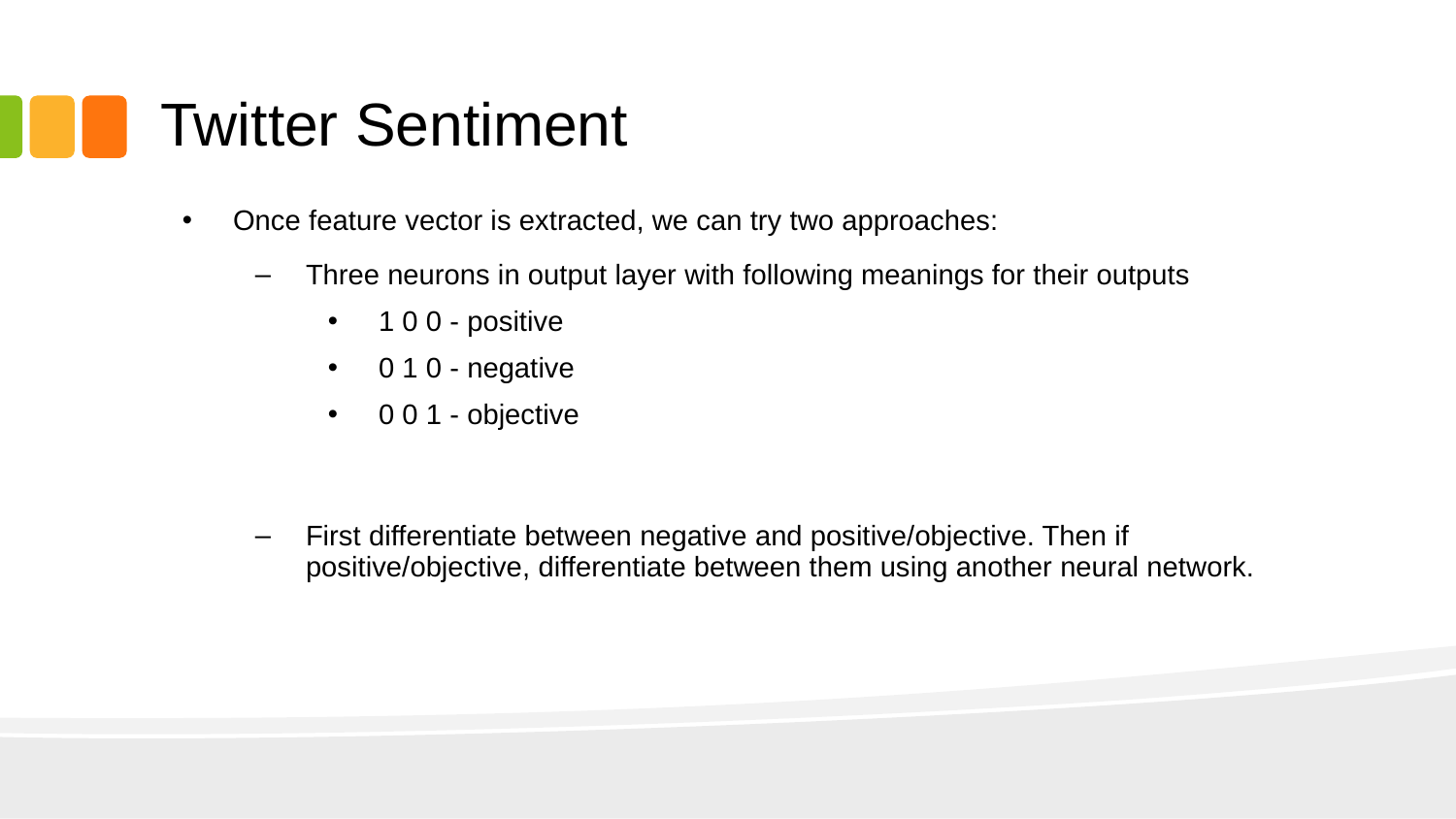

# Twitter Sentiment
Once feature vector is extracted, we can try two approaches:
Three neurons in output layer with following meanings for their outputs
1 0 0 - positive
0 1 0 - negative
0 0 1 - objective

First differentiate between negative and positive/objective. Then if positive/objective, differentiate between them using another neural network.